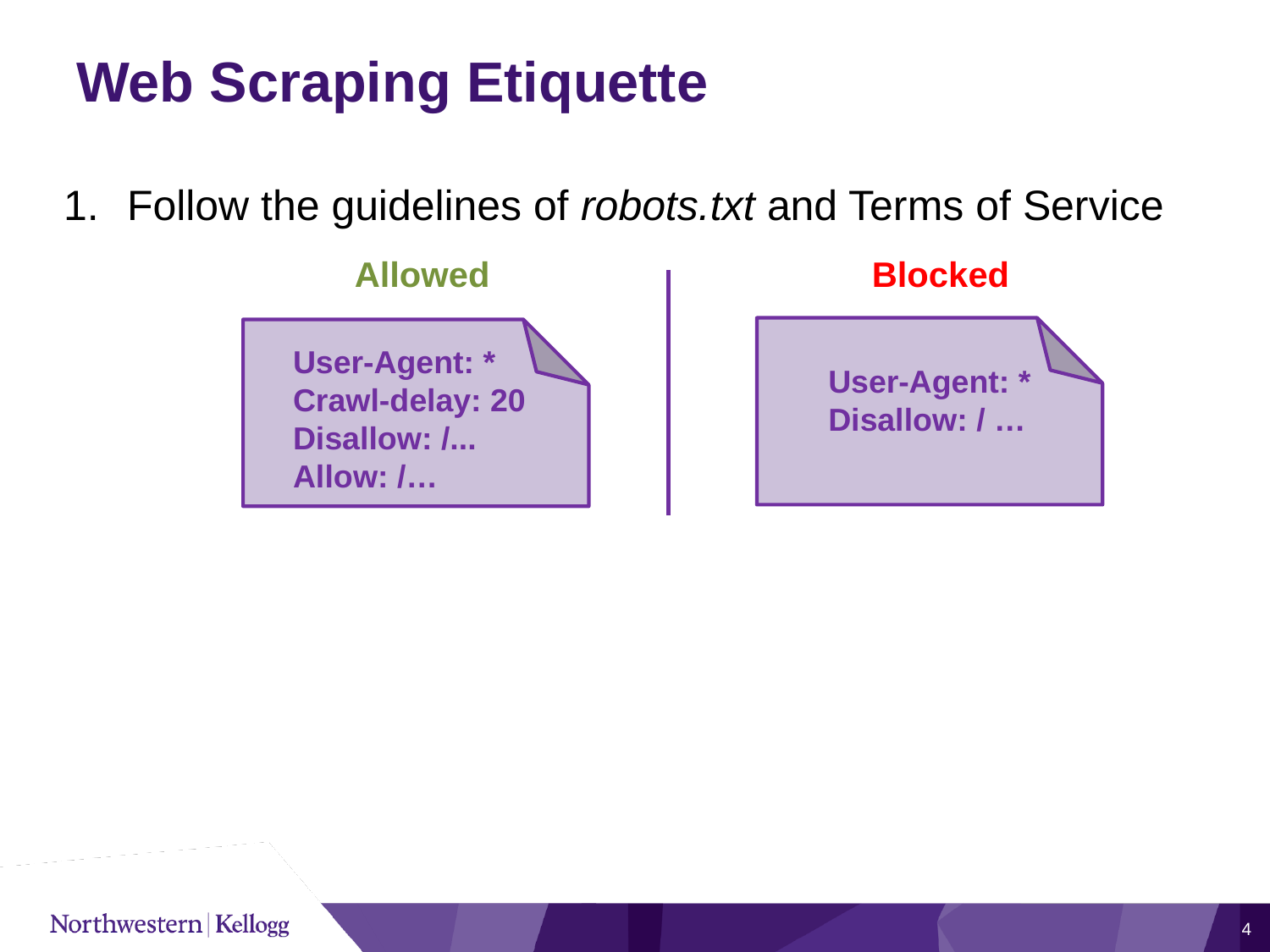

# Web Scraping Etiquette
Follow the guidelines of robots.txt and Terms of Service

Blocked
Allowed

User-Agent: *
Crawl-delay: 20
Disallow: /...
Allow: /…
User-Agent: *
Disallow: / …
4